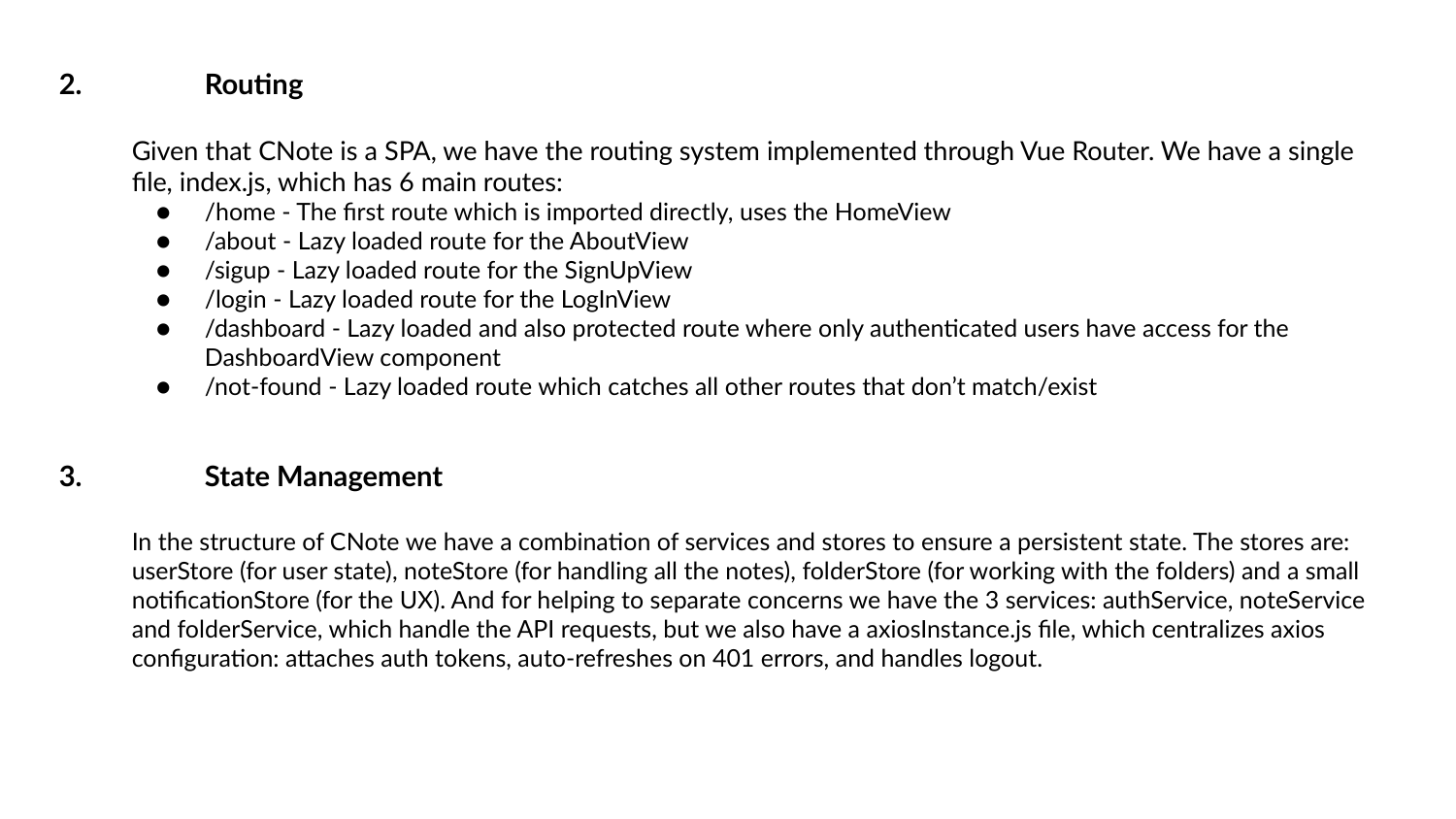

2. 	Routing

Given that CNote is a SPA, we have the routing system implemented through Vue Router. We have a single file, index.js, which has 6 main routes:
/home - The first route which is imported directly, uses the HomeView
/about - Lazy loaded route for the AboutView
/sigup - Lazy loaded route for the SignUpView
/login - Lazy loaded route for the LogInView
/dashboard - Lazy loaded and also protected route where only authenticated users have access for the DashboardView component
/not-found - Lazy loaded route which catches all other routes that don’t match/exist

3. 	State Management

In the structure of CNote we have a combination of services and stores to ensure a persistent state. The stores are: userStore (for user state), noteStore (for handling all the notes), folderStore (for working with the folders) and a small notificationStore (for the UX). And for helping to separate concerns we have the 3 services: authService, noteService and folderService, which handle the API requests, but we also have a axiosInstance.js file, which centralizes axios configuration: attaches auth tokens, auto-refreshes on 401 errors, and handles logout.